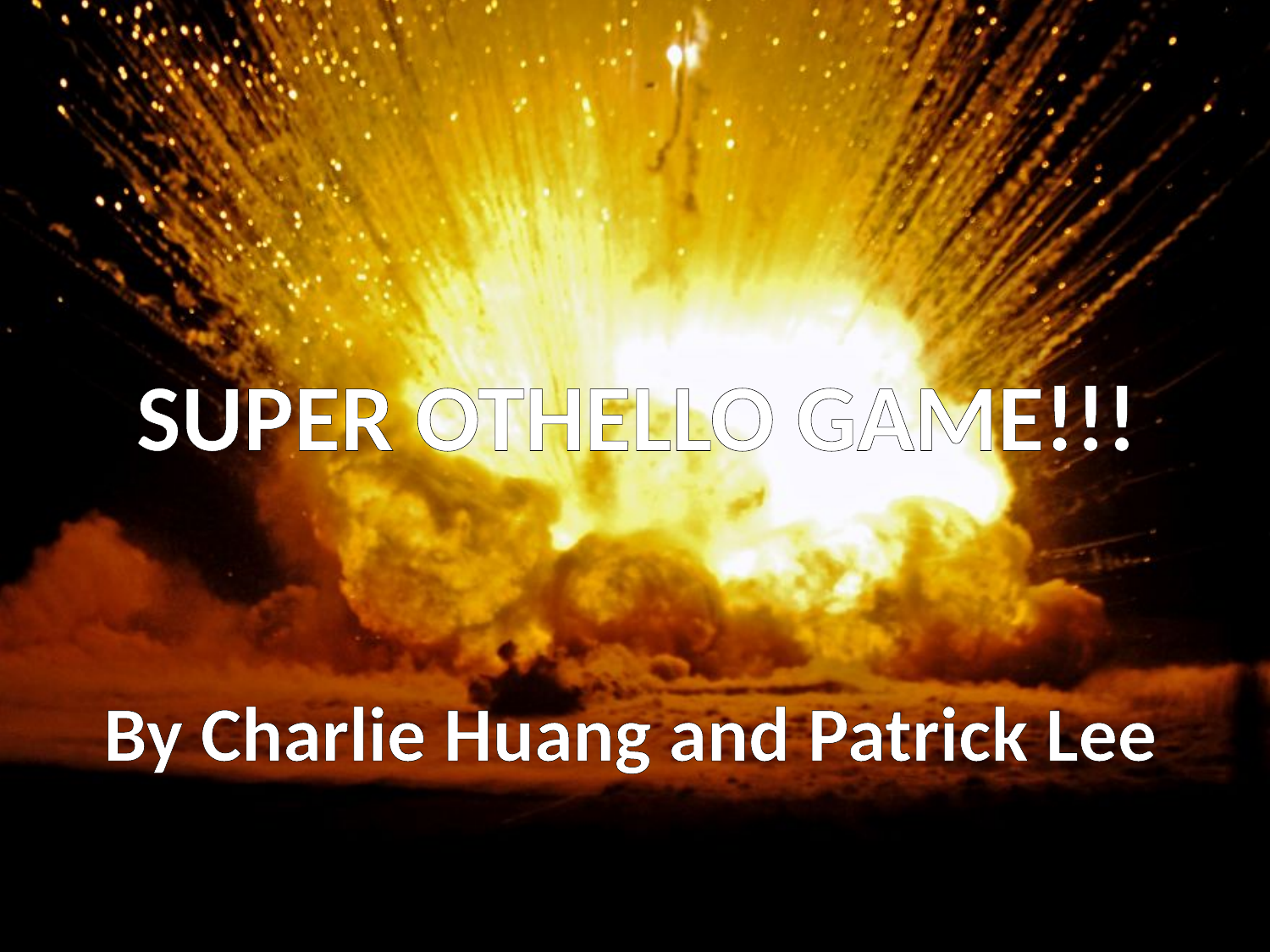

SUPER OTHELLO GAME!!!
By Charlie Huang and Patrick Lee